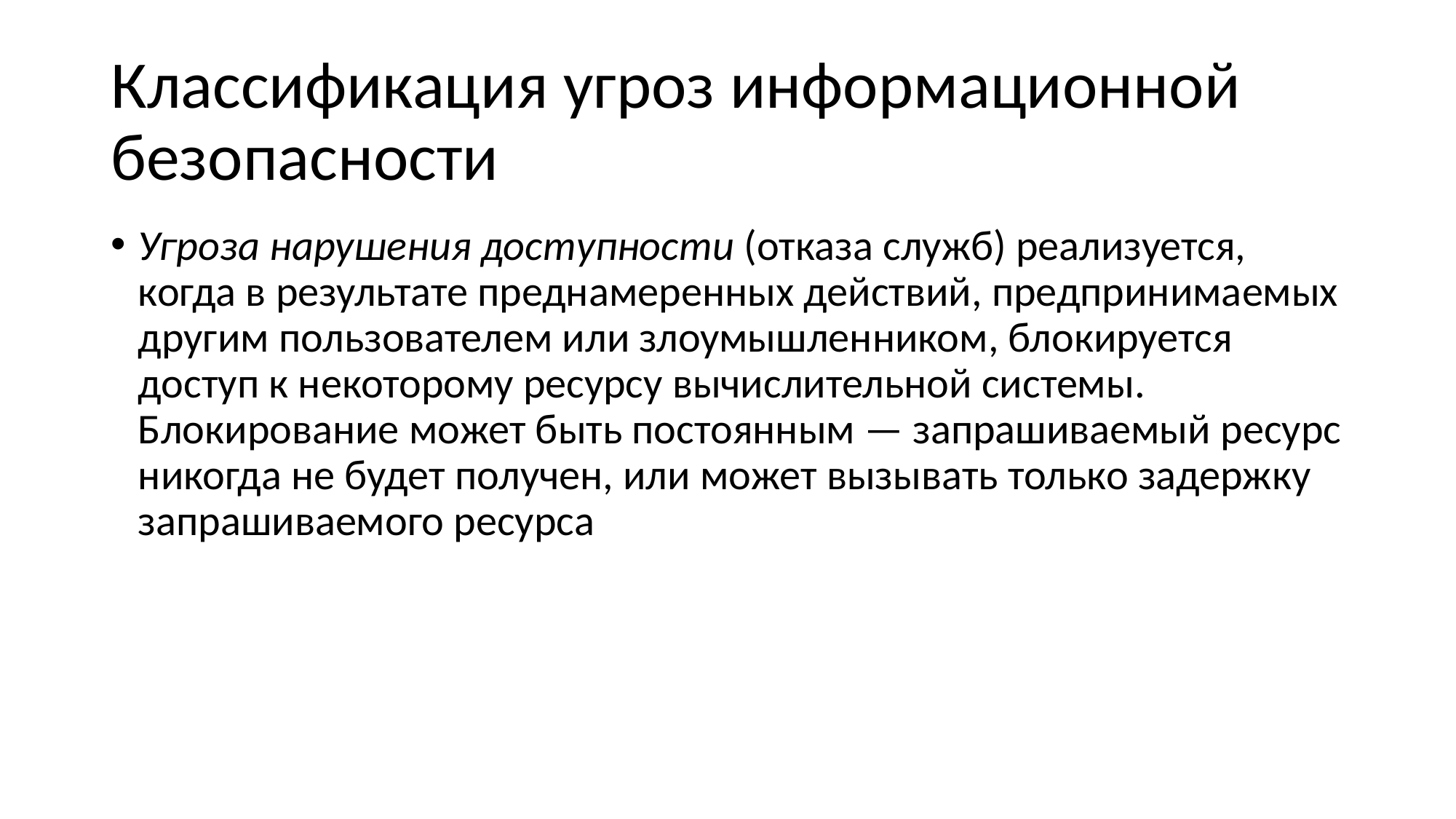

# Классификация угроз информационной безопасности
Угроза нарушения доступности (отказа служб) реализуется, когда в результате преднамеренных действий, предпринимаемых другим пользователем или злоумышленником, блокируется доступ к некоторому ресурсу вычислительной системы. Блокирование может быть постоянным — запрашиваемый ресурс никогда не будет получен, или может вызывать только задержку запрашиваемого ресурса